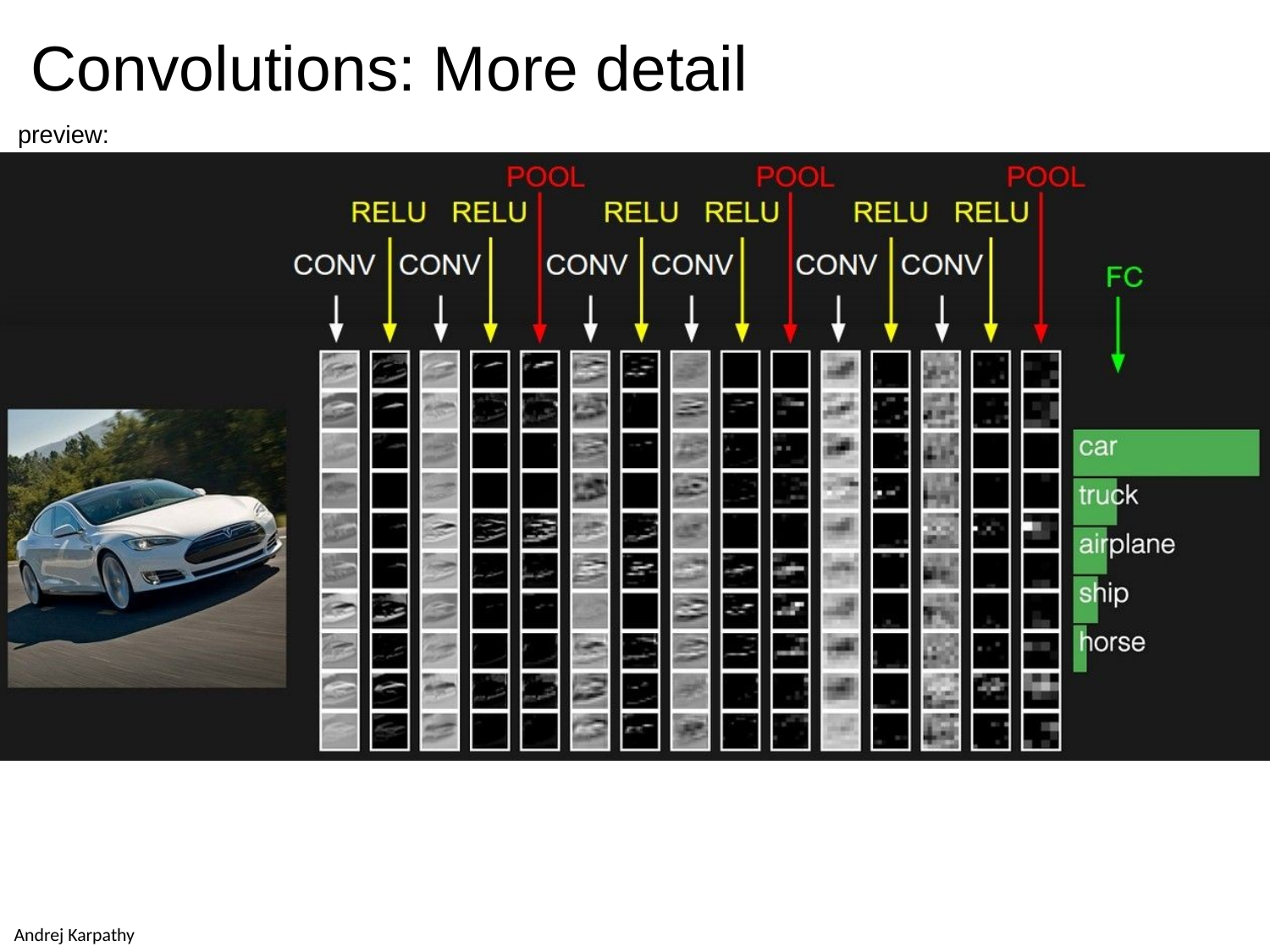

Convolutions: More detail
# preview:

Andrej Karpathy